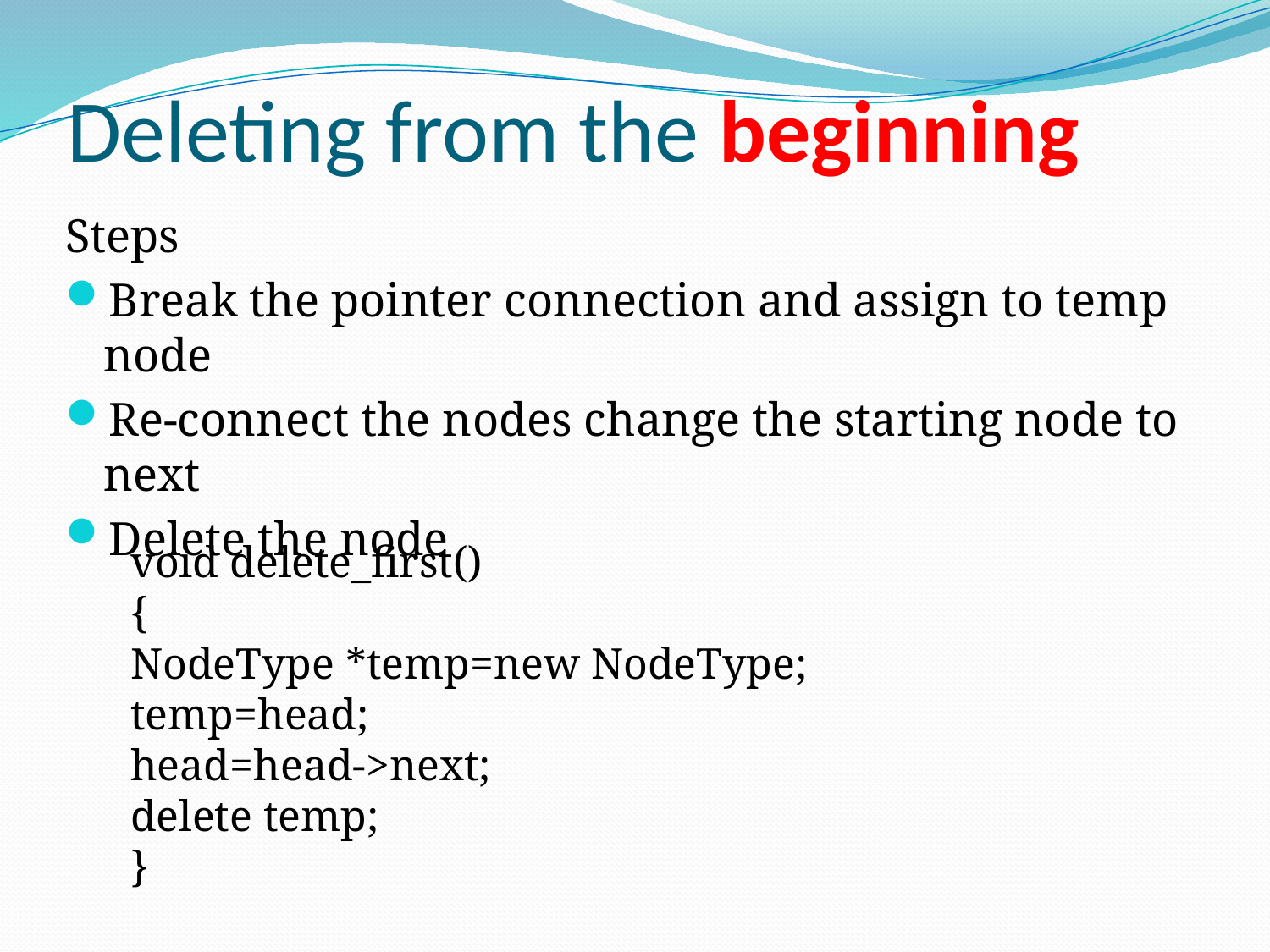

# Deleting from the beginning
Steps
Break the pointer connection and assign to temp node
Re-connect the nodes change the starting node to next
Delete the node
void delete_first()
{
NodeType *temp=new NodeType;
temp=head;
head=head->next;
delete temp;
}